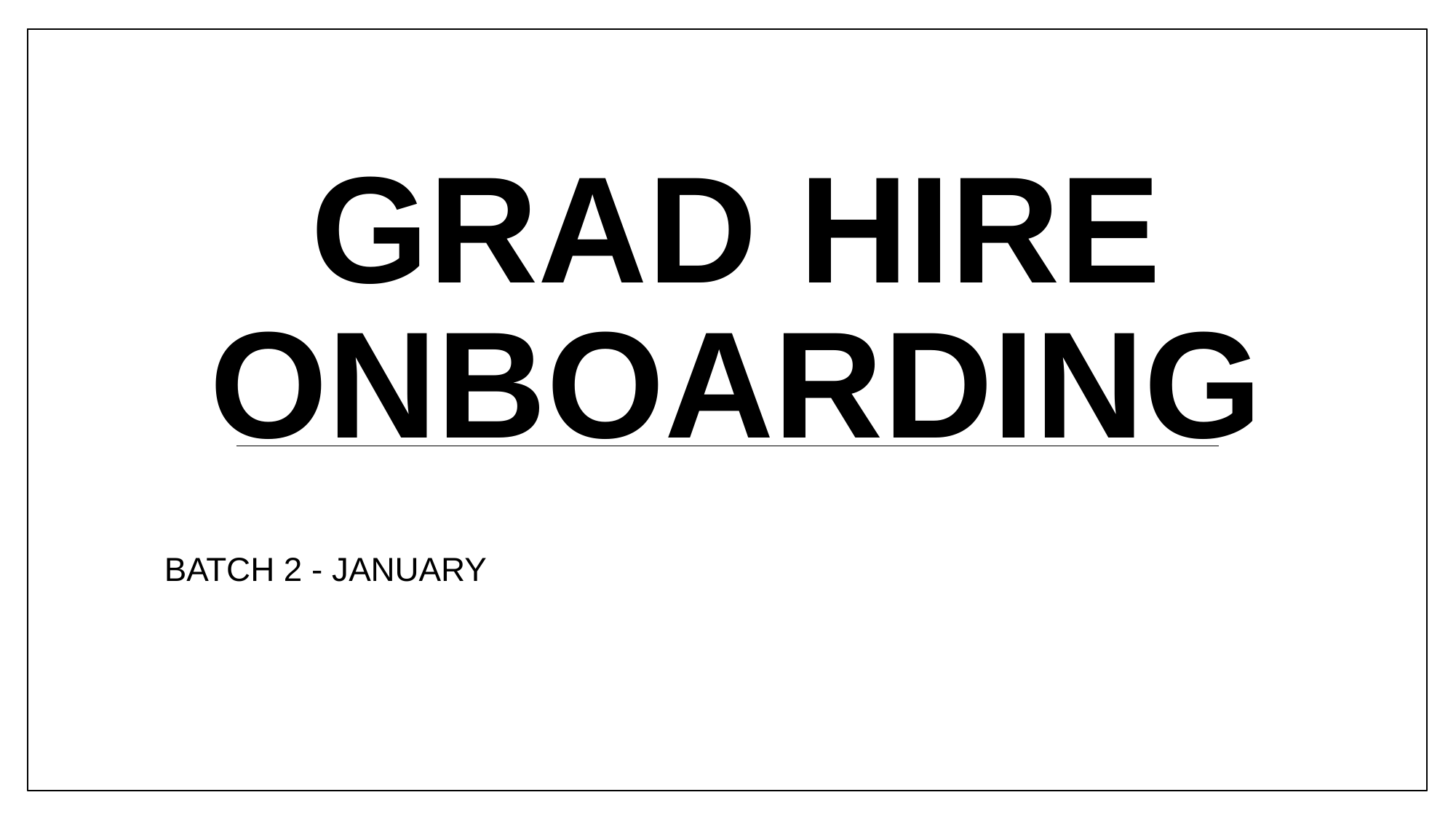

# GRAD HIRE onboarding
BATCH 2 - JANUARY